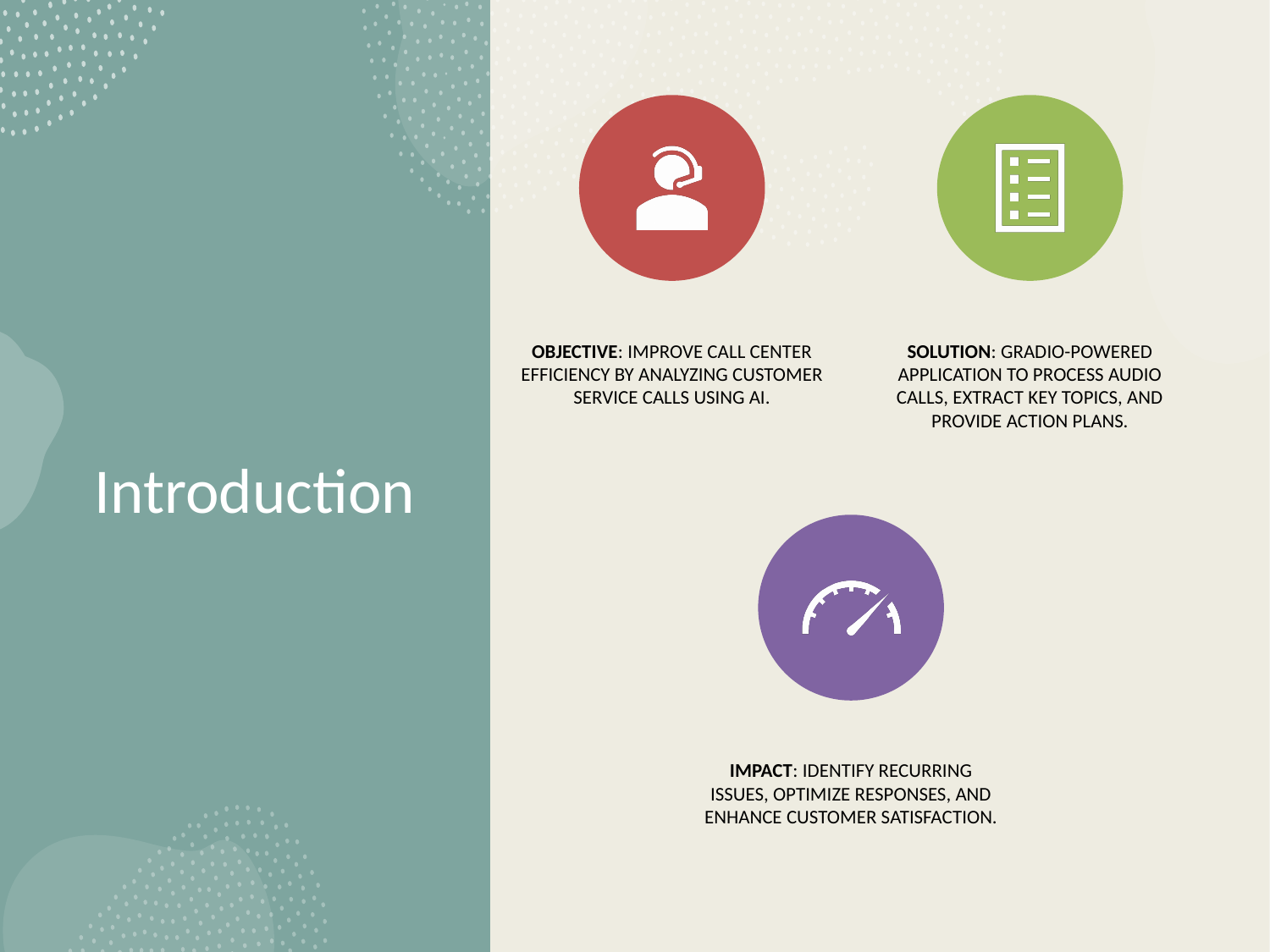

Objective: Improve call center efficiency by analyzing customer service calls using AI.
Solution: Gradio-powered application to process audio calls, extract key topics, and provide action plans.
Impact: Identify recurring issues, optimize responses, and enhance customer satisfaction.
# Introduction